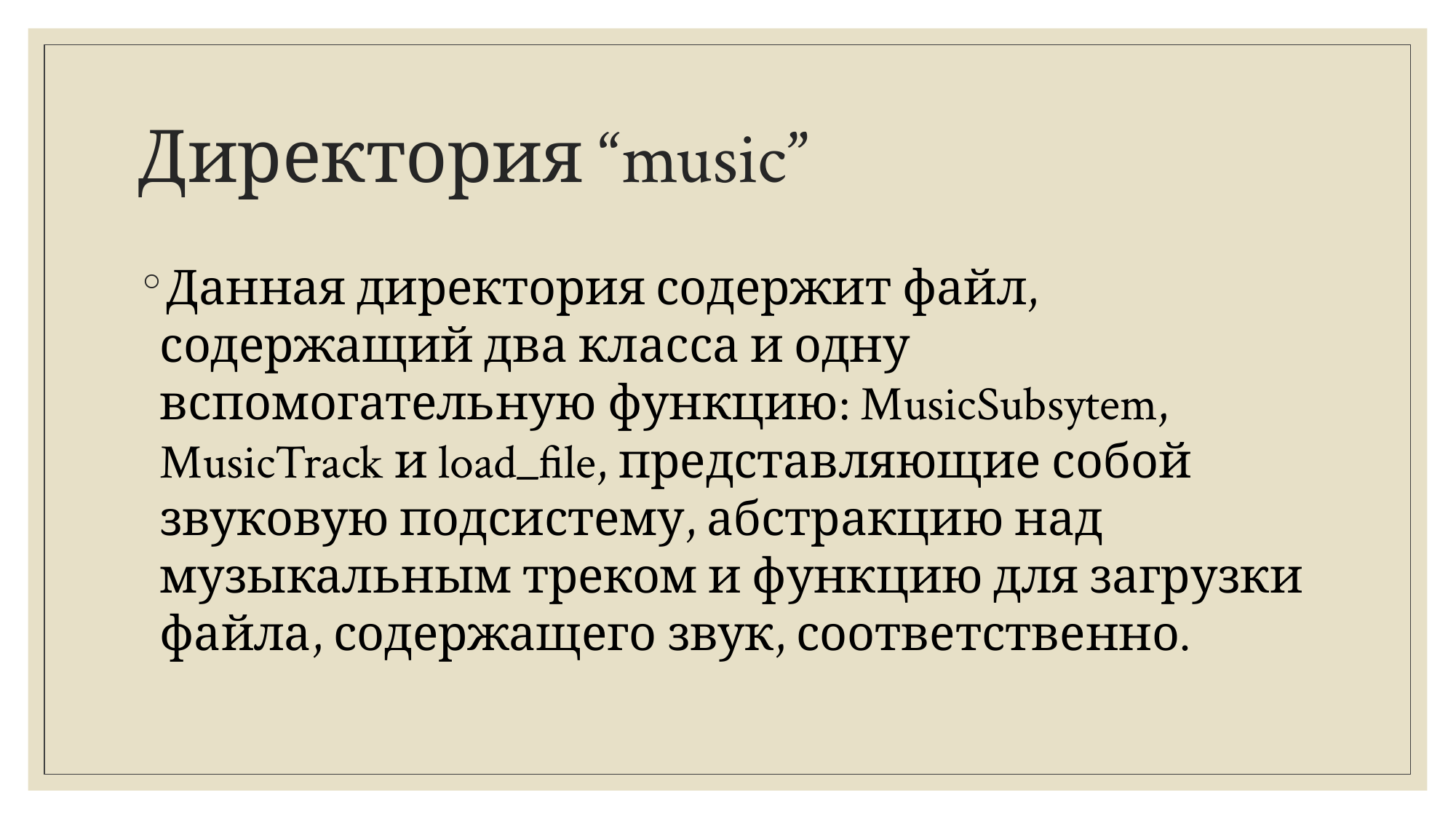

# Директория “music”
Данная директория содержит файл, содержащий два класса и одну вспомогательную функцию: MusicSubsytem, MusicTrack и load_file, представляющие собой звуковую подсистему, абстракцию над музыкальным треком и функцию для загрузки файла, содержащего звук, соответственно.